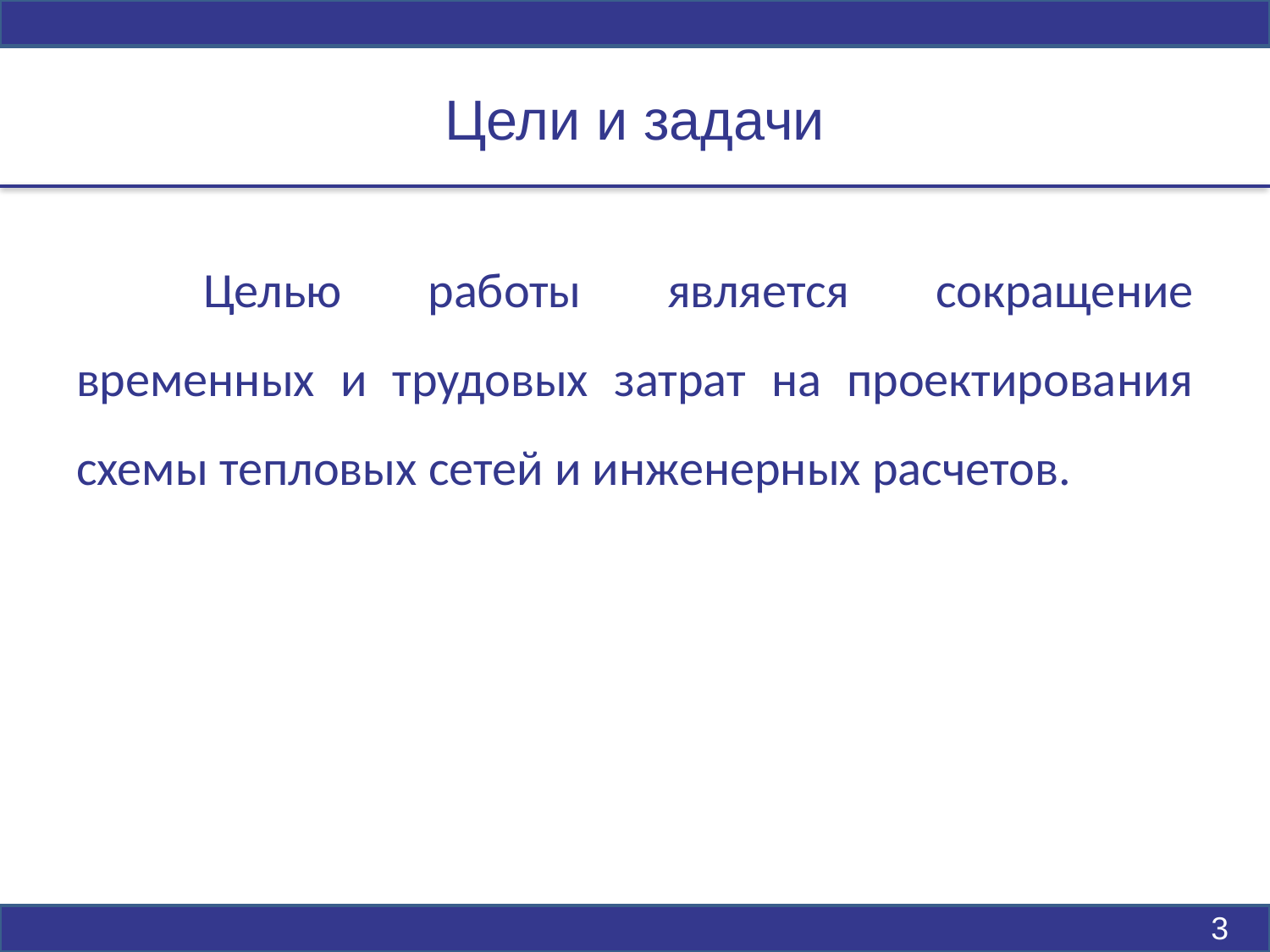

# Цели и задачи
	Целью работы является сокращение временных и трудовых затрат на проектирования схемы тепловых сетей и инженерных расчетов.

3